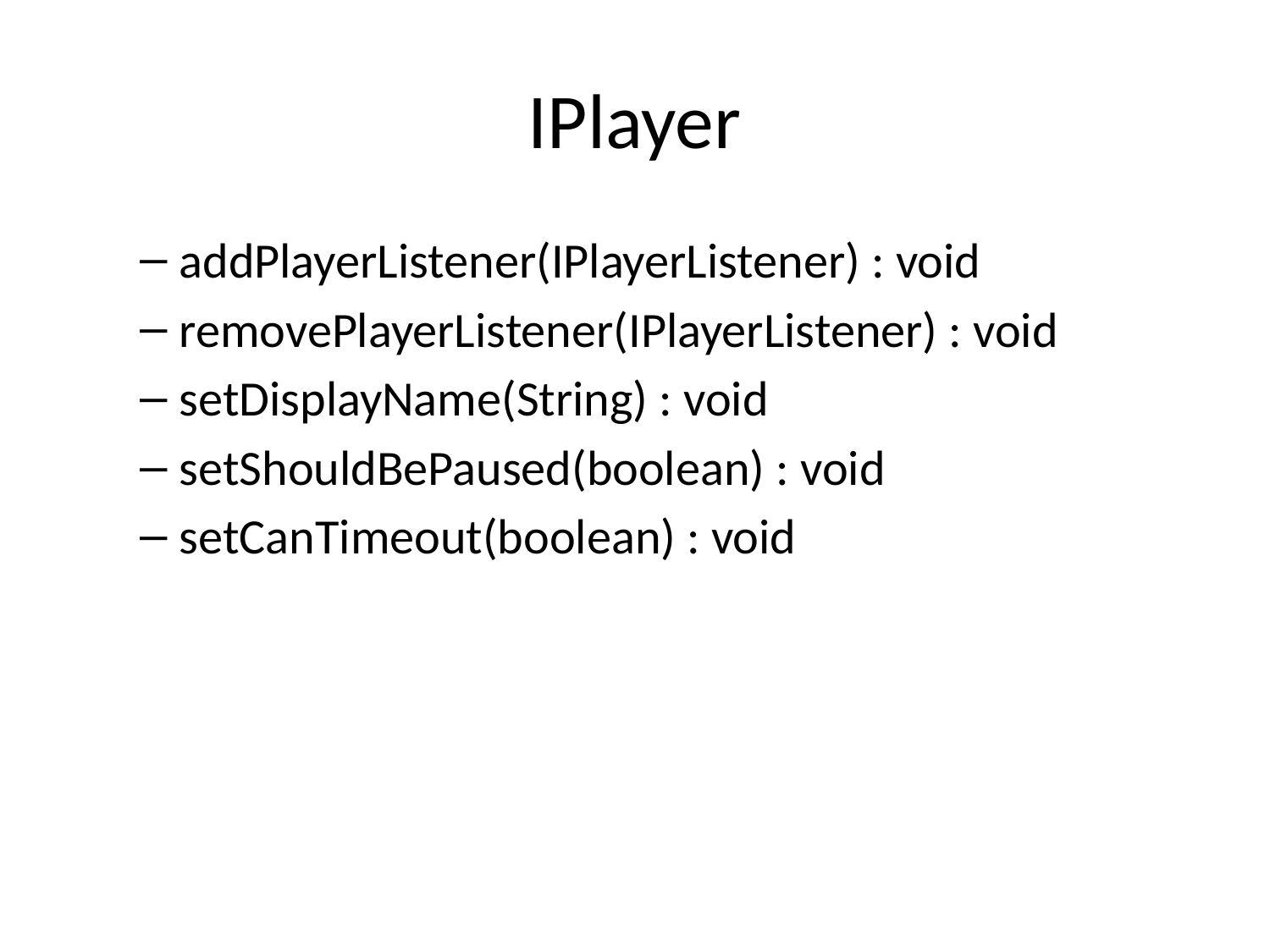

# IPlayer
addPlayerListener(IPlayerListener) : void
removePlayerListener(IPlayerListener) : void
setDisplayName(String) : void
setShouldBePaused(boolean) : void
setCanTimeout(boolean) : void